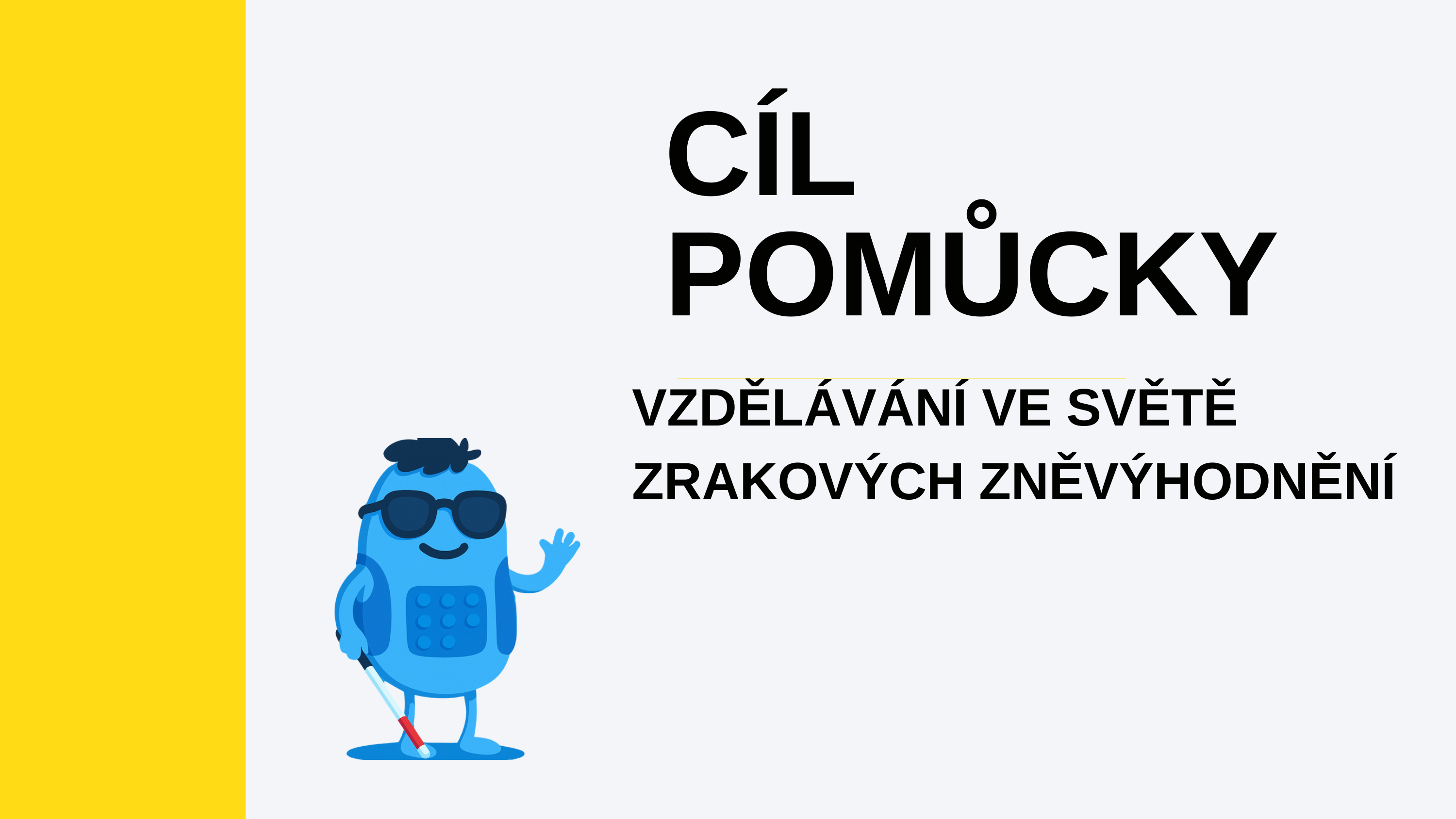

CÍL POMŮCKY
VZDĚLÁVÁNÍ VE SVĚTĚ ZRAKOVÝCH ZNĚVÝHODNĚNÍ